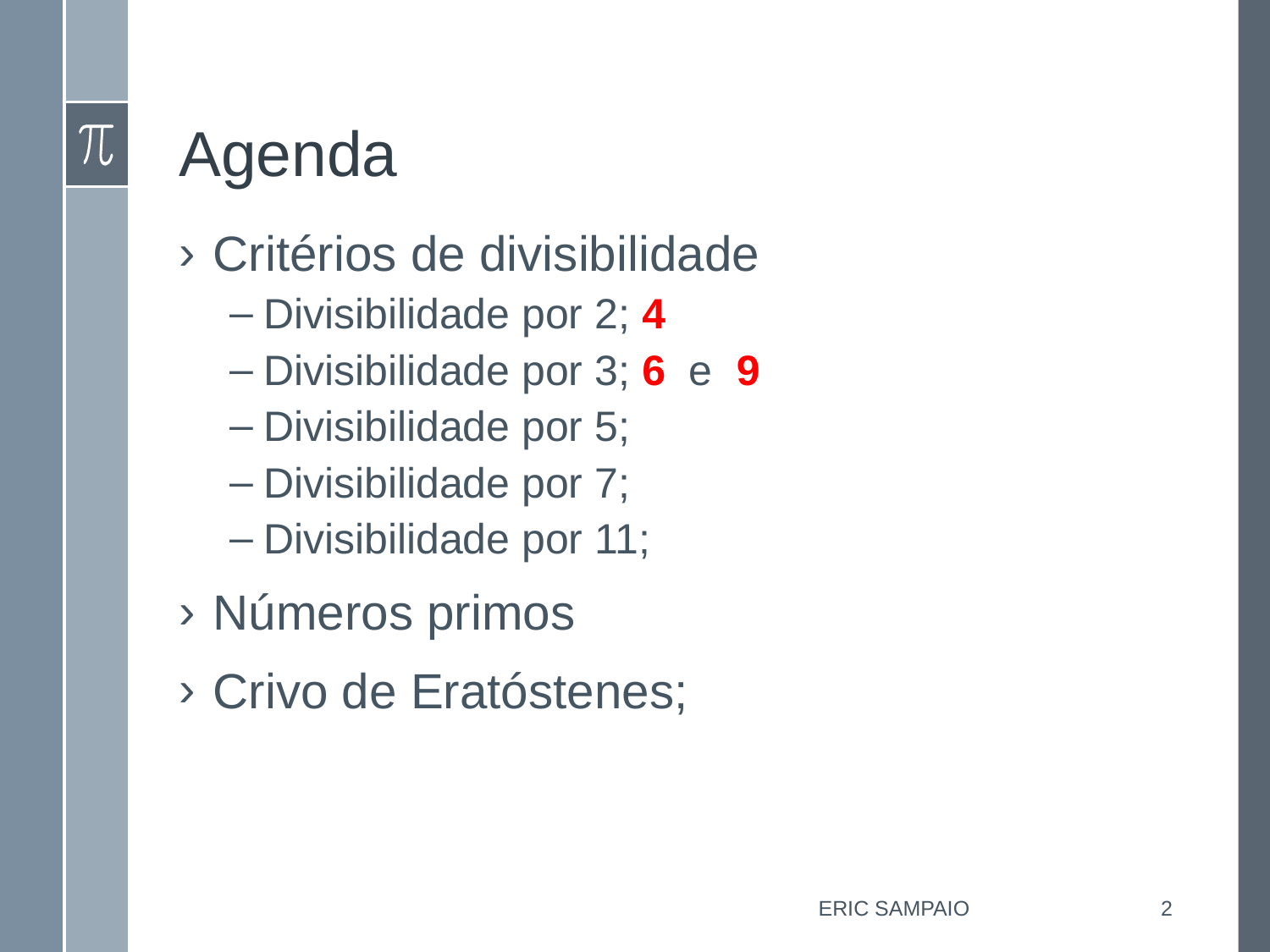

# Agenda
Critérios de divisibilidade
Divisibilidade por 2; 4
Divisibilidade por 3; 6  e  9
Divisibilidade por 5;
Divisibilidade por 7;
Divisibilidade por 11;
Números primos
Crivo de Eratóstenes;
Eric Sampaio
2